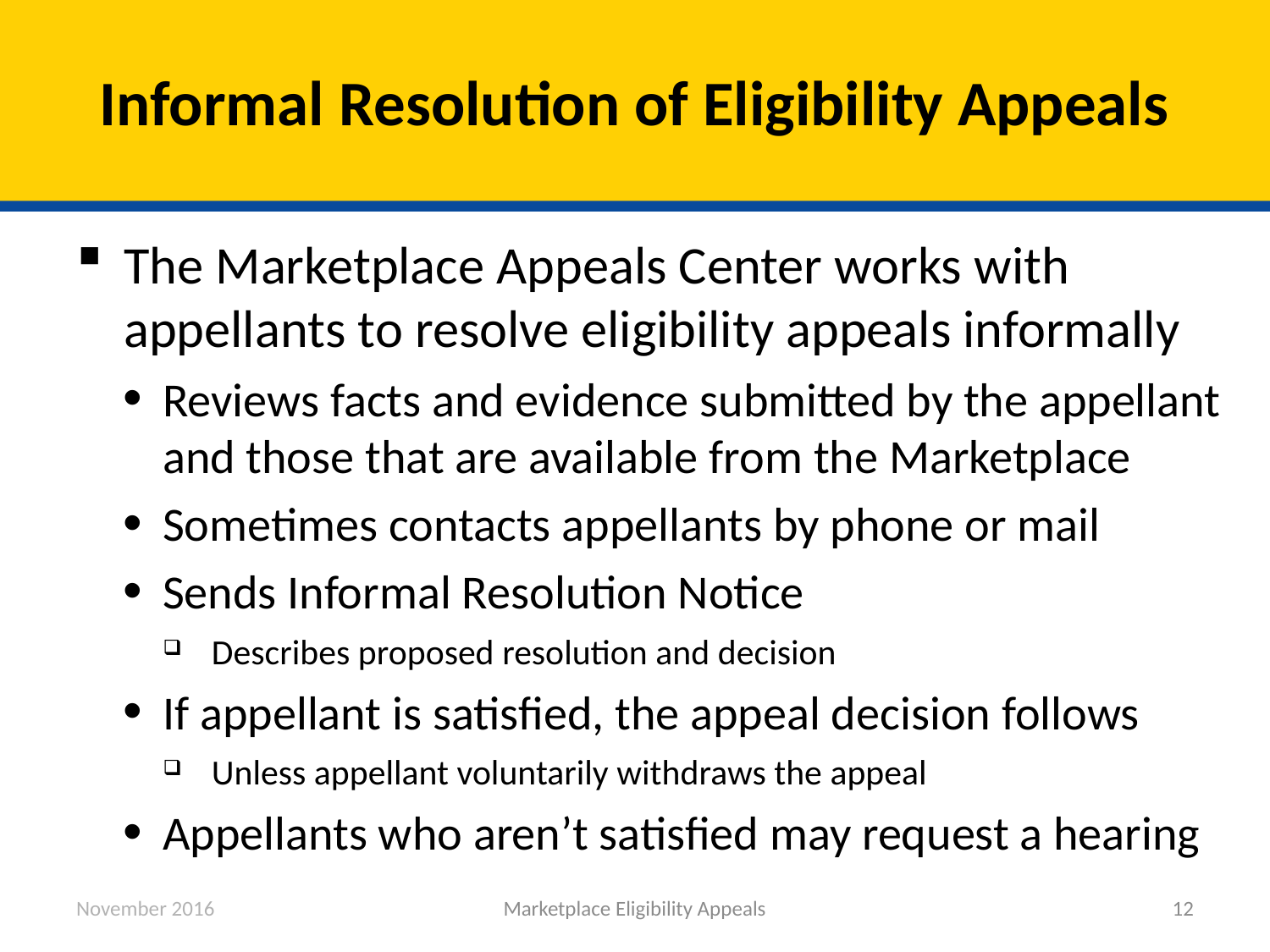

# Informal Resolution of Eligibility Appeals
The Marketplace Appeals Center works with appellants to resolve eligibility appeals informally
Reviews facts and evidence submitted by the appellant and those that are available from the Marketplace
Sometimes contacts appellants by phone or mail
Sends Informal Resolution Notice
Describes proposed resolution and decision
If appellant is satisfied, the appeal decision follows
Unless appellant voluntarily withdraws the appeal
Appellants who aren’t satisfied may request a hearing
November 2016
Marketplace Eligibility Appeals
12